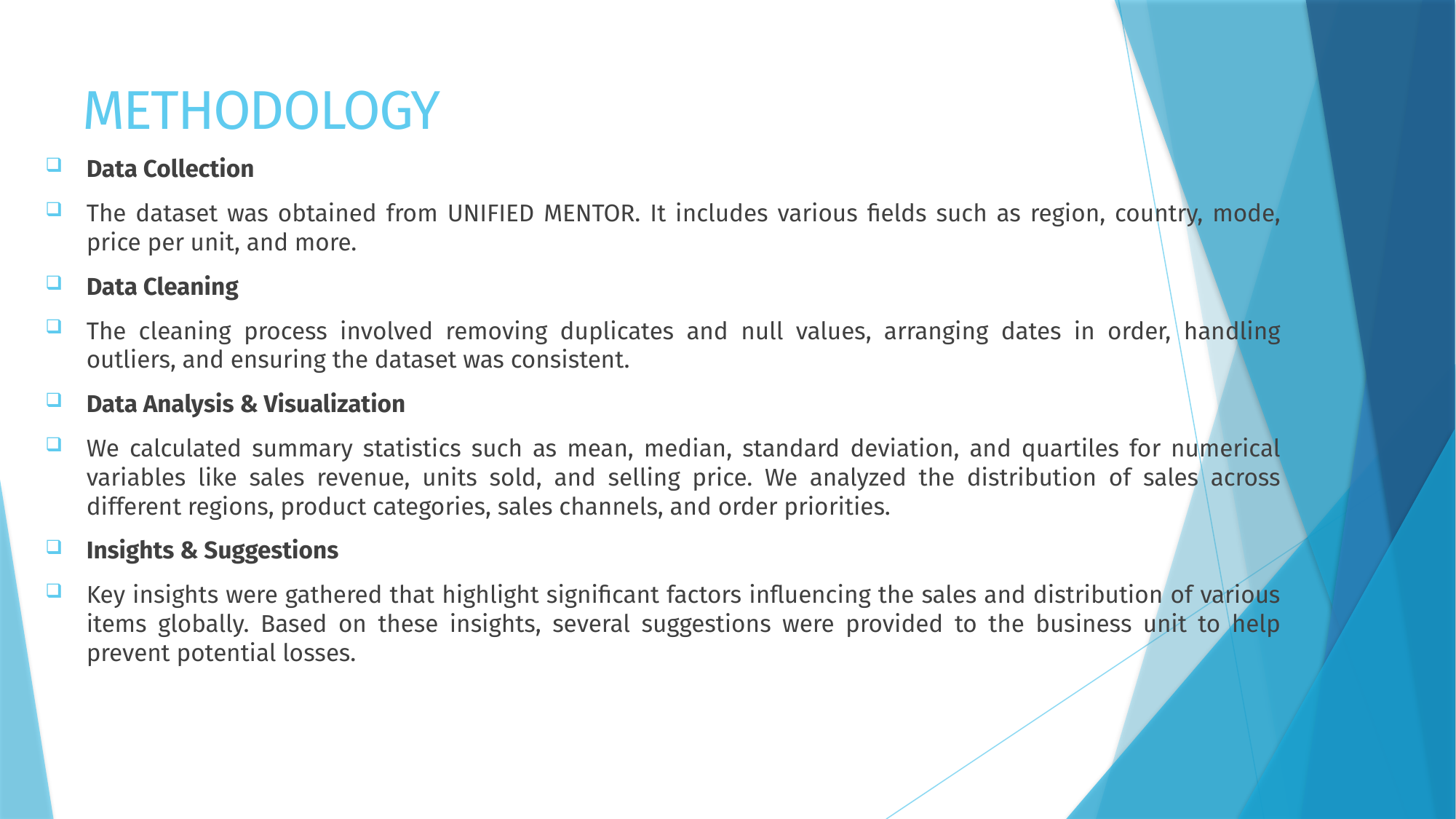

# METHODOLOGY
Data Collection
The dataset was obtained from UNIFIED MENTOR. It includes various fields such as region, country, mode, price per unit, and more.
Data Cleaning
The cleaning process involved removing duplicates and null values, arranging dates in order, handling outliers, and ensuring the dataset was consistent.
Data Analysis & Visualization
We calculated summary statistics such as mean, median, standard deviation, and quartiles for numerical variables like sales revenue, units sold, and selling price. We analyzed the distribution of sales across different regions, product categories, sales channels, and order priorities.
Insights & Suggestions
Key insights were gathered that highlight significant factors influencing the sales and distribution of various items globally. Based on these insights, several suggestions were provided to the business unit to help prevent potential losses.